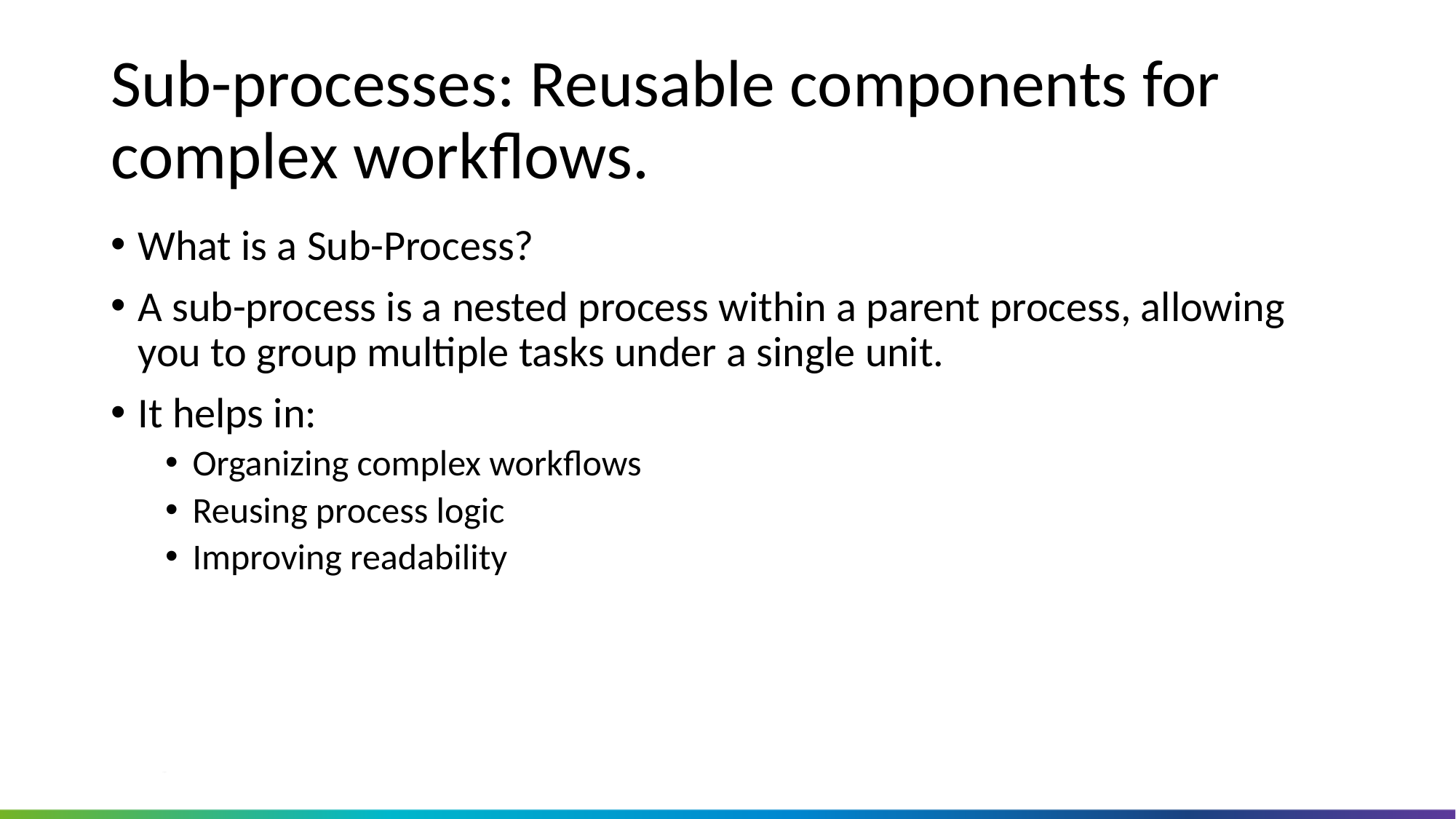

Sub-processes: Reusable components for complex workflows.
What is a Sub-Process?
A sub-process is a nested process within a parent process, allowing you to group multiple tasks under a single unit.
It helps in:
Organizing complex workflows
Reusing process logic
Improving readability